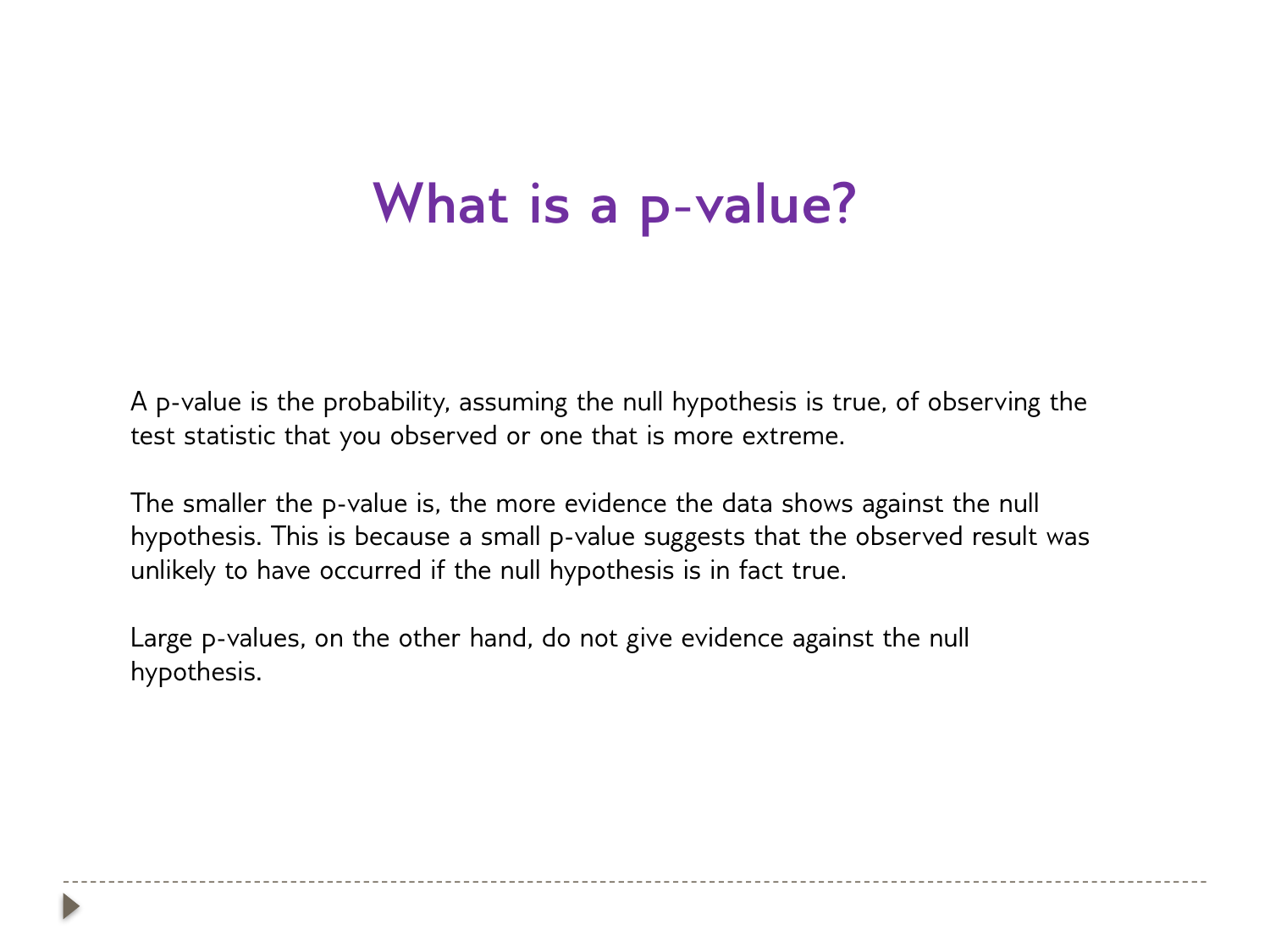

What is a p-value?
A p-value is the probability, assuming the null hypothesis is true, of observing the test statistic that you observed or one that is more extreme.

The smaller the p-value is, the more evidence the data shows against the null hypothesis. This is because a small p-value suggests that the observed result was unlikely to have occurred if the null hypothesis is in fact true.

Large p-values, on the other hand, do not give evidence against the null hypothesis.